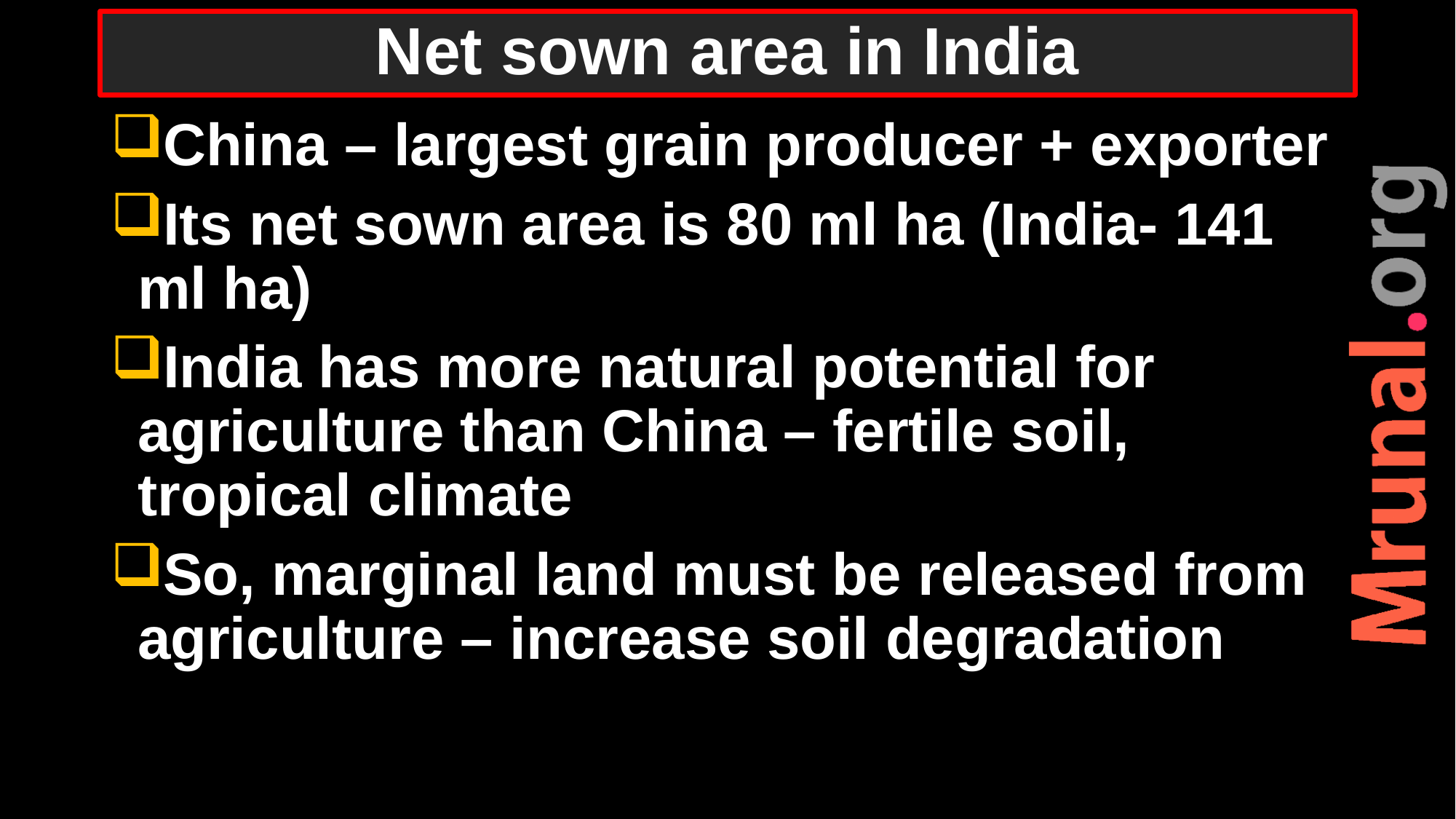

# Net sown area in India
China – largest grain producer + exporter
Its net sown area is 80 ml ha (India- 141 ml ha)
India has more natural potential for agriculture than China – fertile soil, tropical climate
So, marginal land must be released from agriculture – increase soil degradation